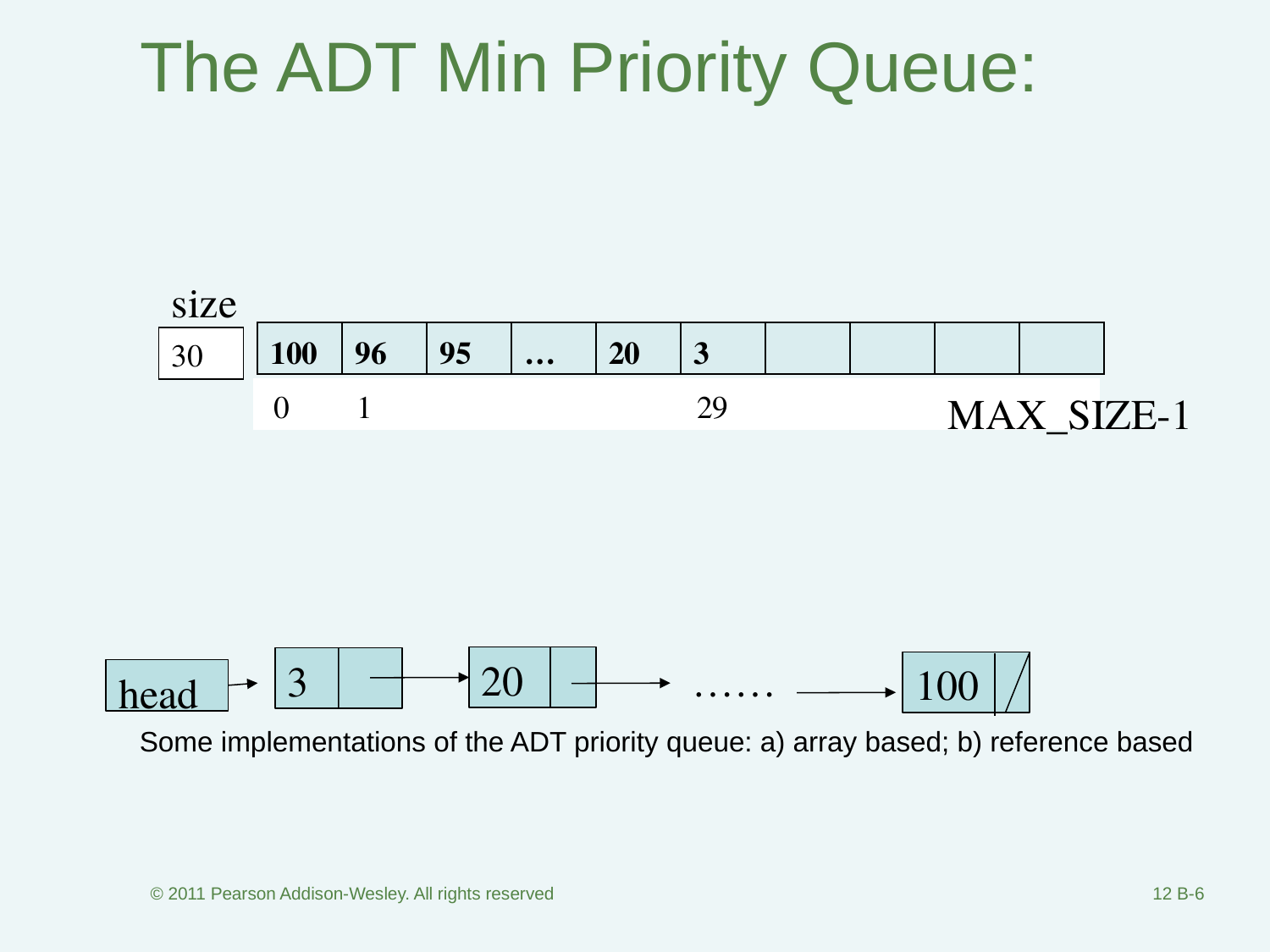

# The ADT Min Priority Queue:
size
| 100 | 96 | 95 | … | 20 | 3 |  |  |  |  |
| --- | --- | --- | --- | --- | --- | --- | --- | --- | --- |
| 30 |
| --- |
| 0 | 1 |  | 29 |  |  |
| --- | --- | --- | --- | --- | --- |
MAX_SIZE-1
20
3
……
100
head
Some implementations of the ADT priority queue: a) array based; b) reference based
© 2011 Pearson Addison-Wesley. All rights reserved
12 B-6